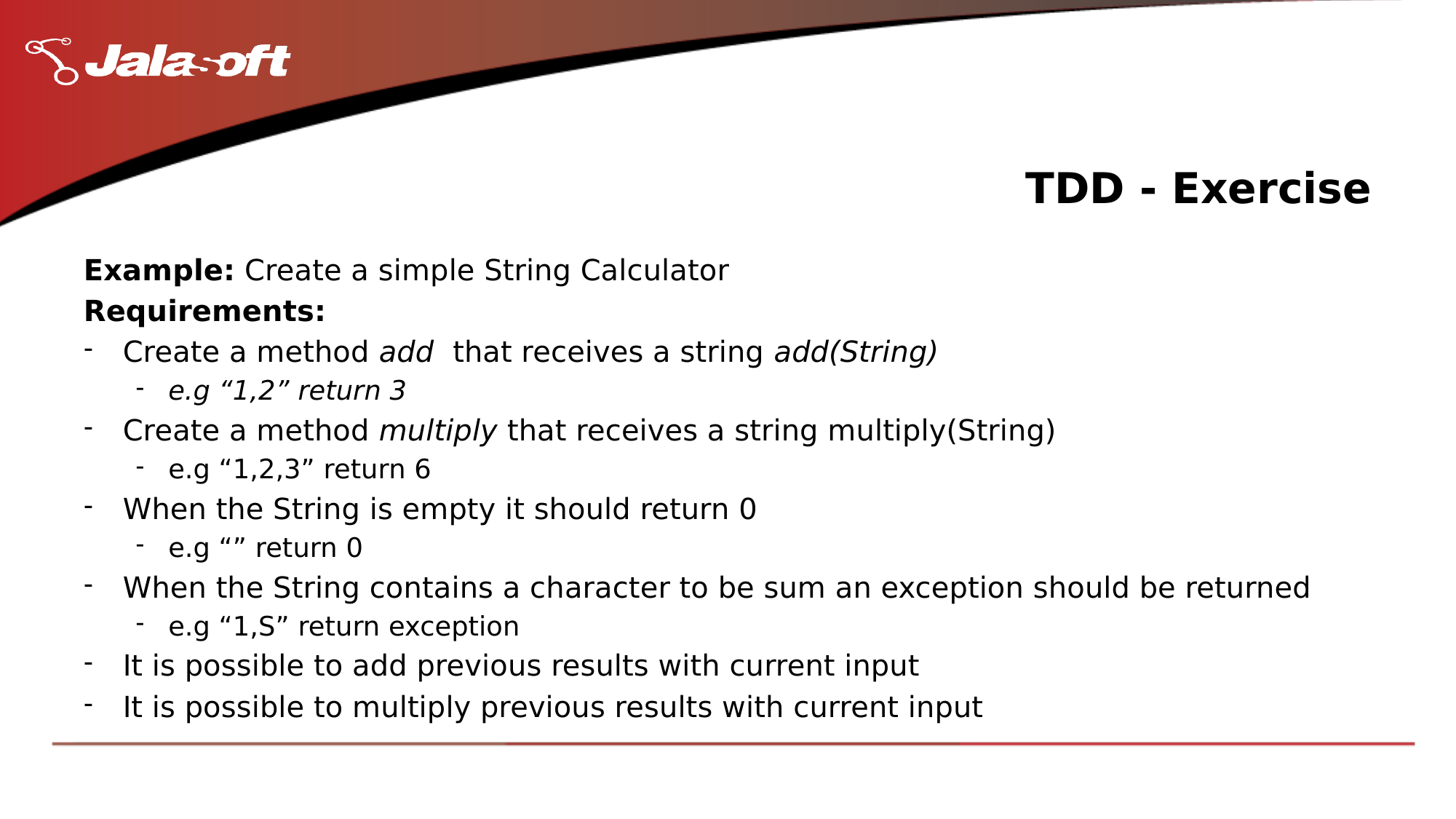

# TDD - Exercise
Example: Create a simple String Calculator
Requirements:
Create a method add  that receives a string add(String)
e.g “1,2” return 3
Create a method multiply that receives a string multiply(String)
e.g “1,2,3” return 6
When the String is empty it should return 0
e.g “” return 0
When the String contains a character to be sum an exception should be returned
e.g “1,S” return exception
It is possible to add previous results with current input
It is possible to multiply previous results with current input